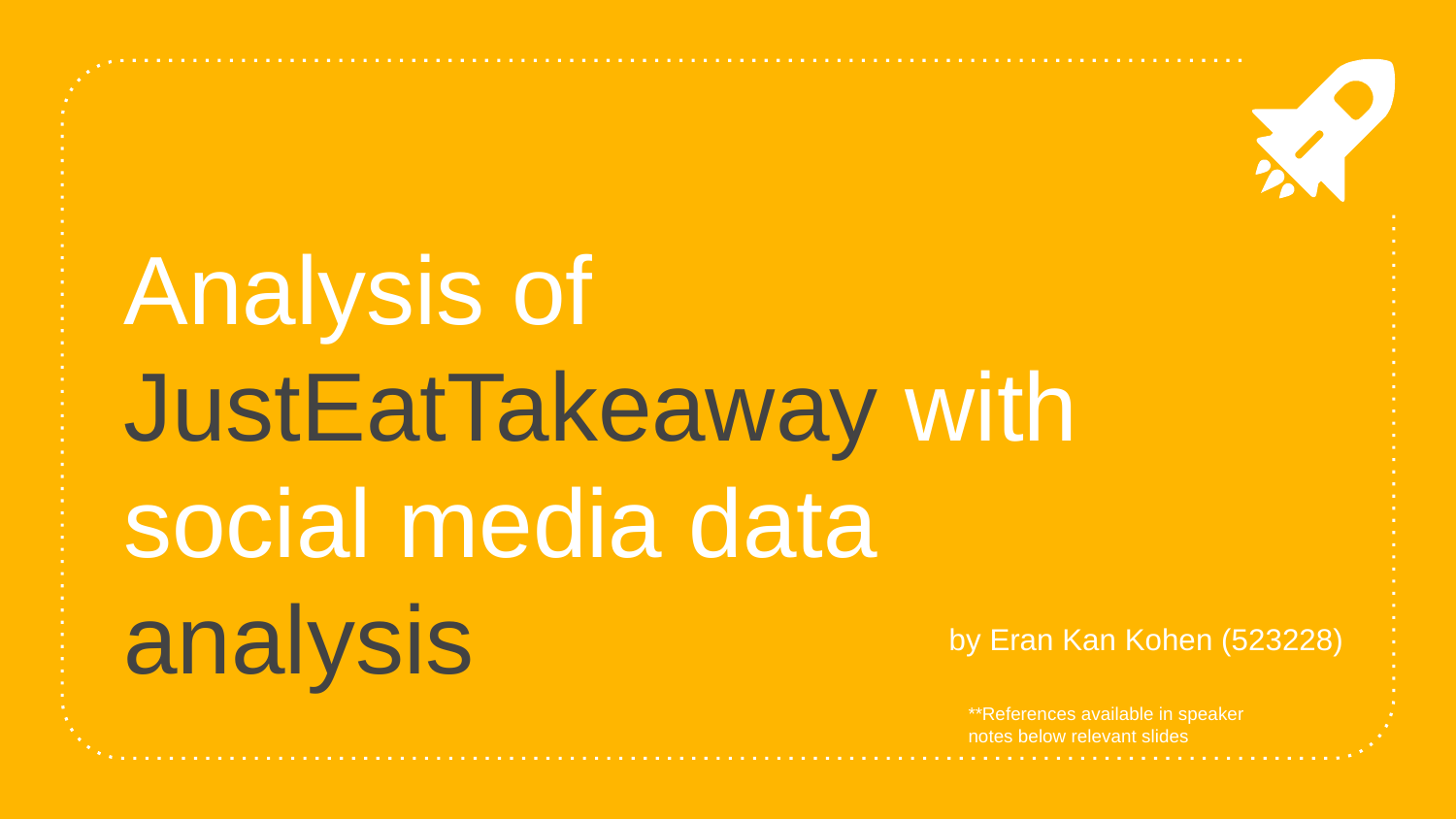

# Analysis of JustEatTakeaway with social media data analysis
by Eran Kan Kohen (523228)
**References available in speaker notes below relevant slides